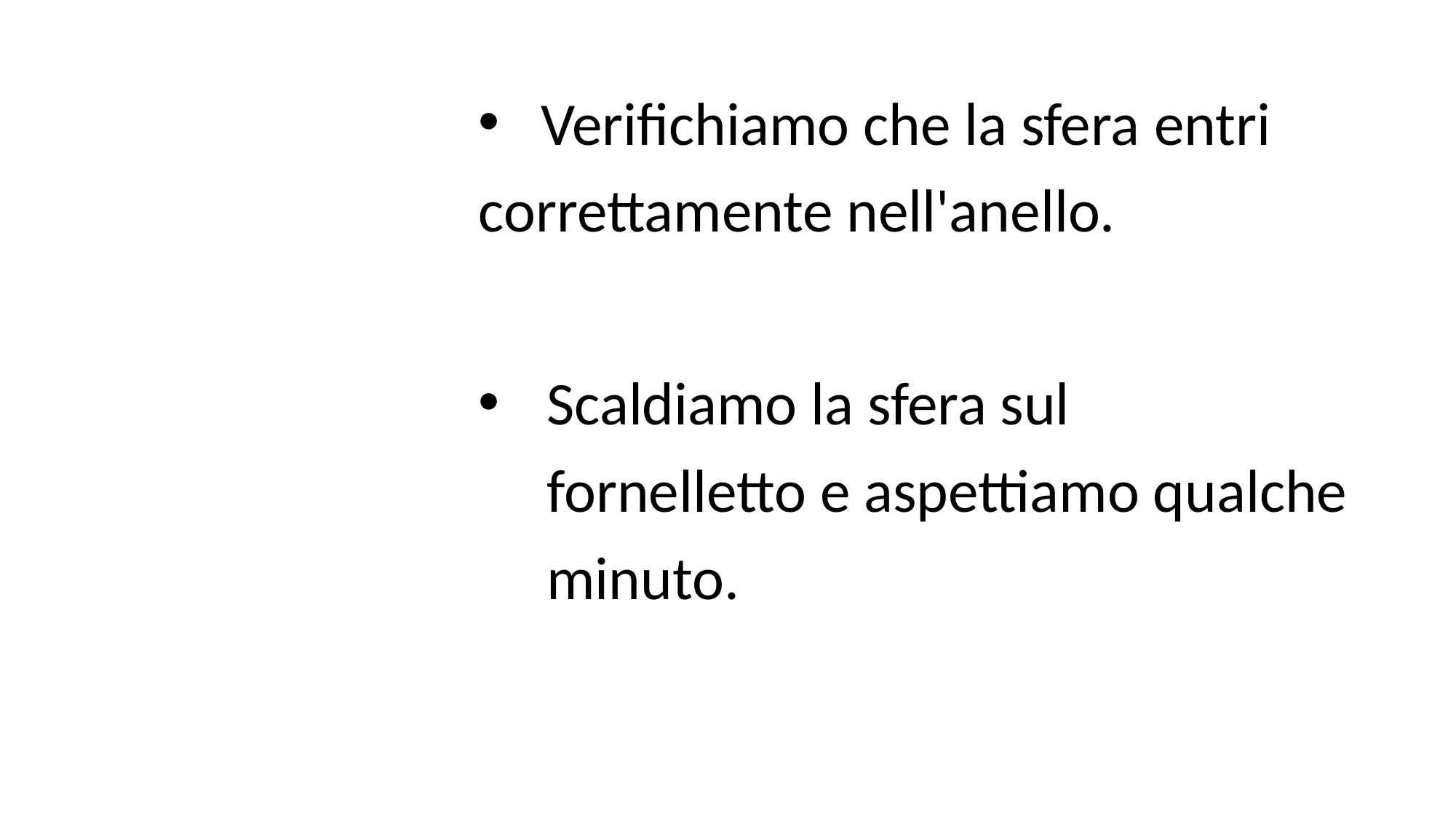

Verifichiamo che la sfera entri correttamente nell'anello.

Scaldiamo la sfera sul fornelletto e aspettiamo qualche minuto.